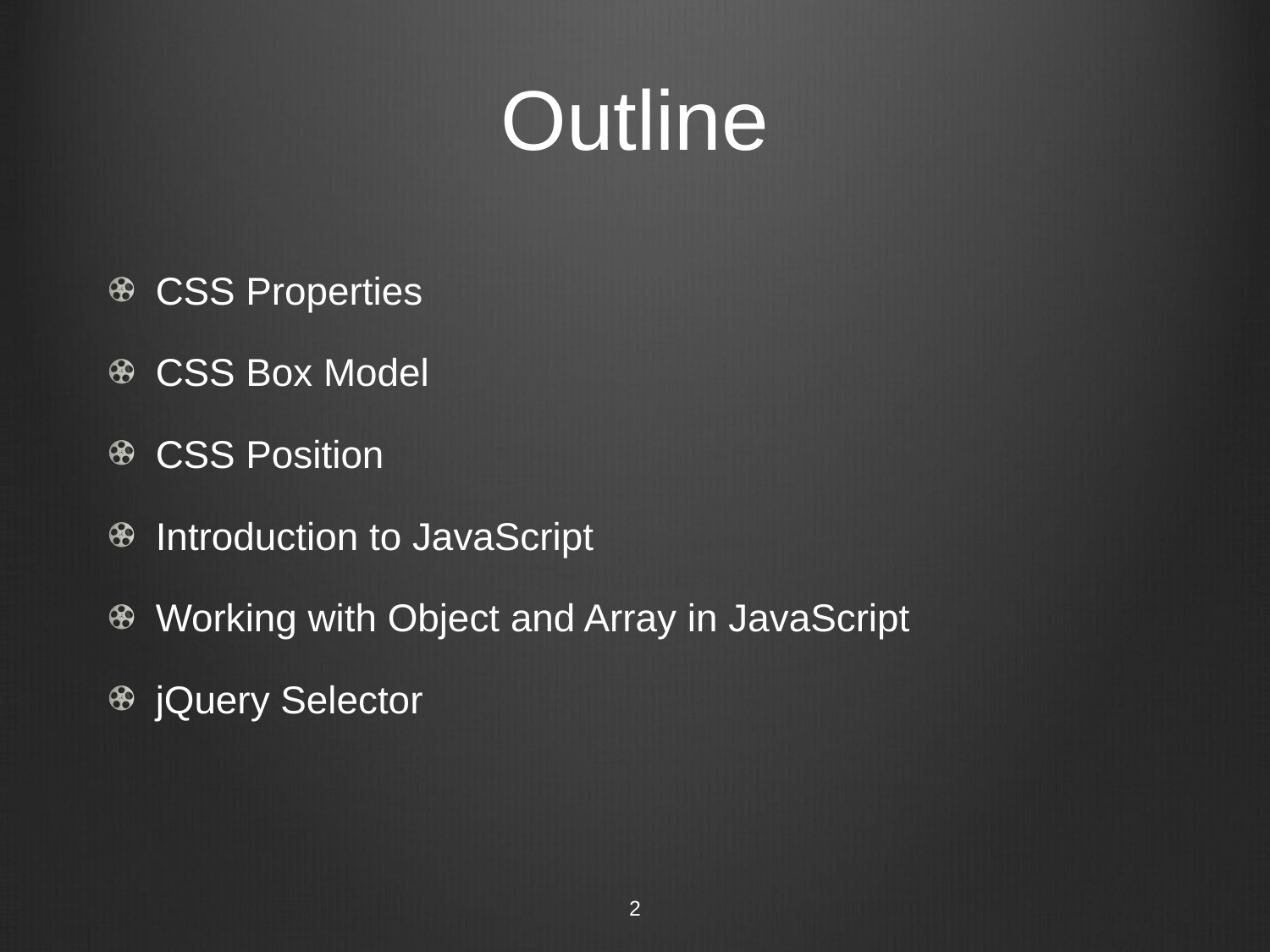

# Outline
CSS Properties
CSS Box Model
CSS Position
Introduction to JavaScript
Working with Object and Array in JavaScript
jQuery Selector
2